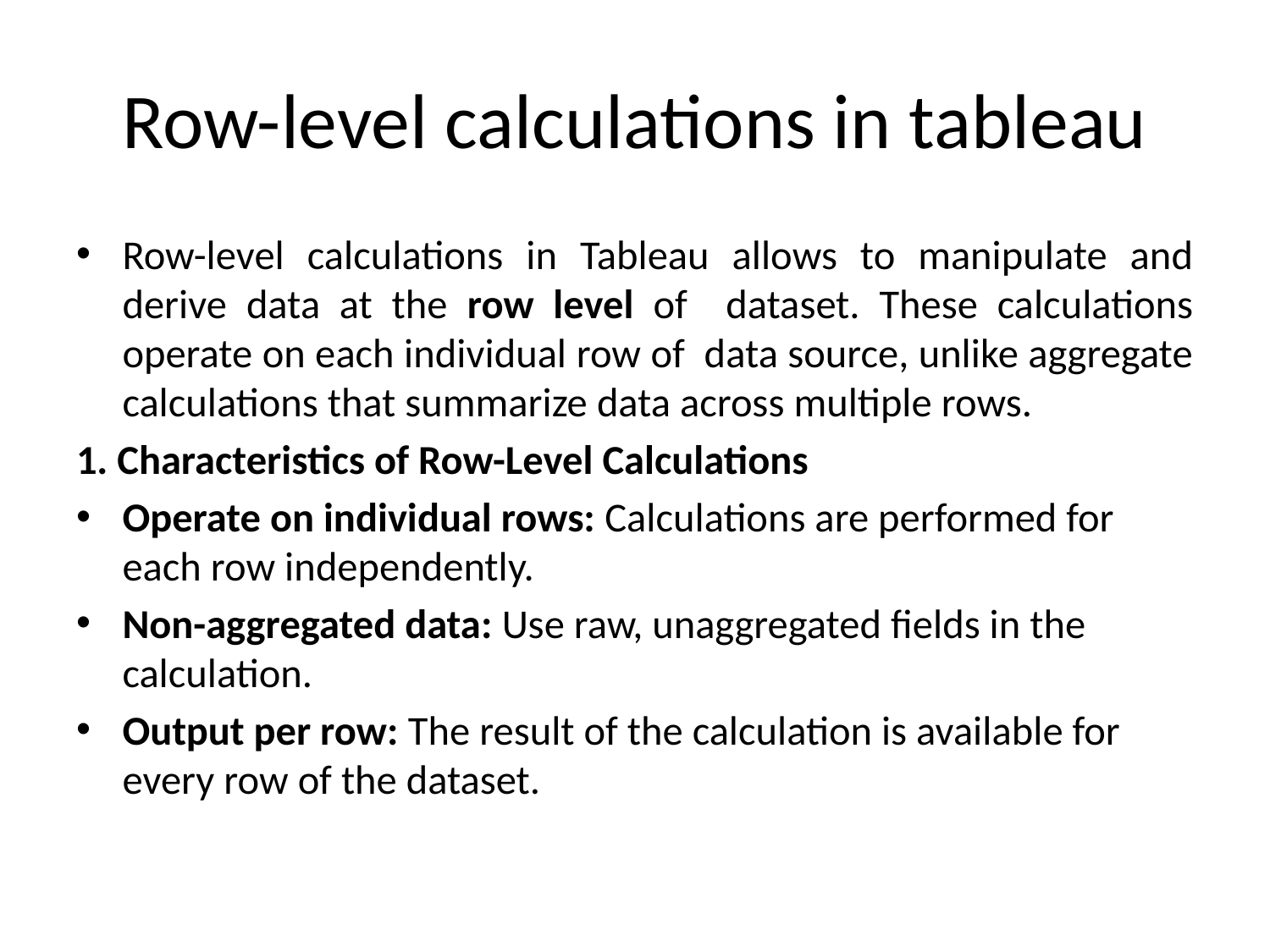

# Row-level calculations in tableau
Row-level calculations in Tableau allows to manipulate and derive data at the row level of  dataset. These calculations operate on each individual row of  data source, unlike aggregate calculations that summarize data across multiple rows.
1. Characteristics of Row-Level Calculations
Operate on individual rows: Calculations are performed for each row independently.
Non-aggregated data: Use raw, unaggregated fields in the calculation.
Output per row: The result of the calculation is available for every row of the dataset.